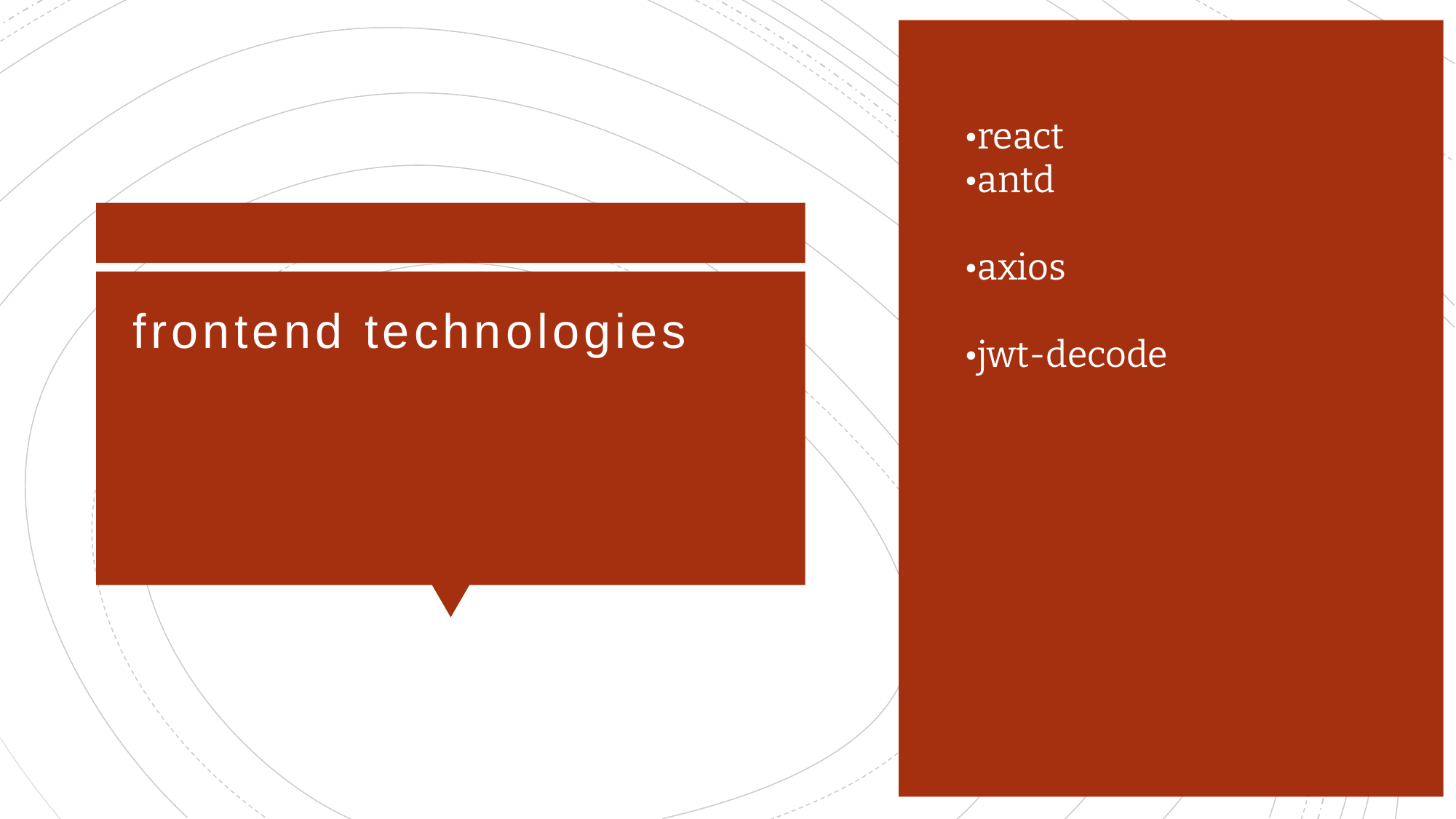

•react
•antd

•axios

•jwt-decode

# frontend technologies